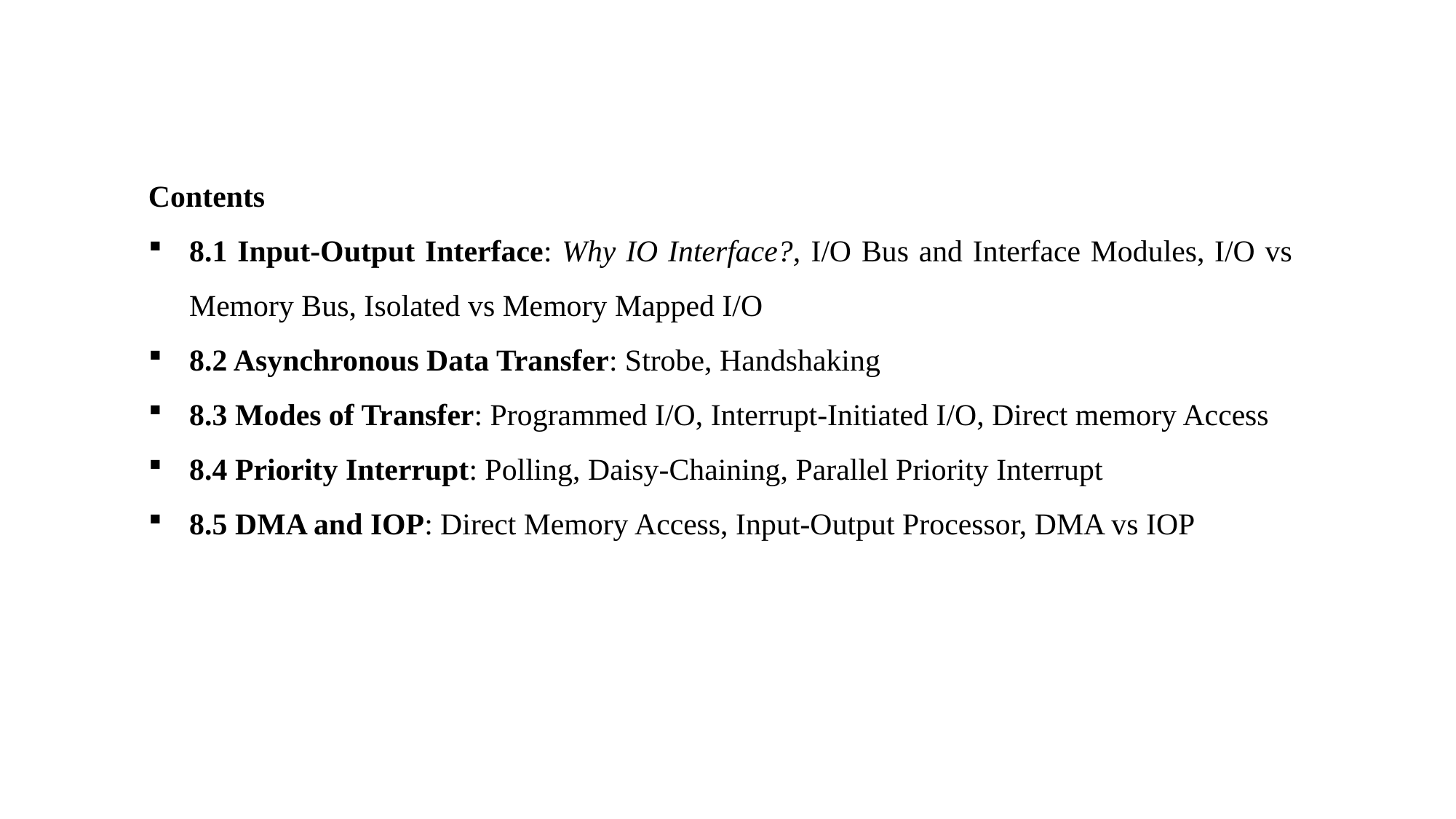

Contents
8.1 Input-Output Interface: Why IO Interface?, I/O Bus and Interface Modules, I/O vs Memory Bus, Isolated vs Memory Mapped I/O
8.2 Asynchronous Data Transfer: Strobe, Handshaking
8.3 Modes of Transfer: Programmed I/O, Interrupt-Initiated I/O, Direct memory Access
8.4 Priority Interrupt: Polling, Daisy-Chaining, Parallel Priority Interrupt
8.5 DMA and IOP: Direct Memory Access, Input-Output Processor, DMA vs IOP